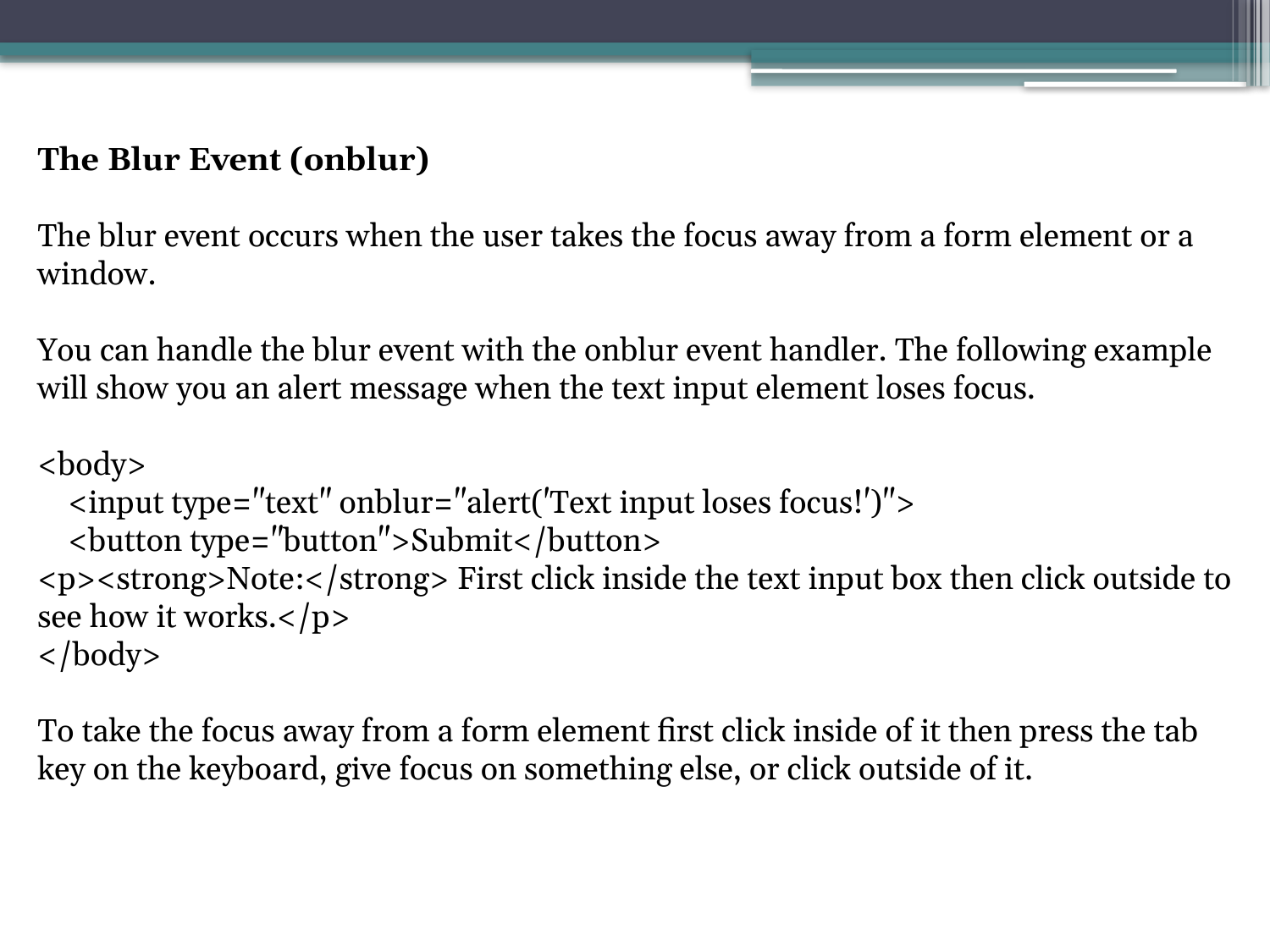

The Blur Event (onblur)

The blur event occurs when the user takes the focus away from a form element or a window.

You can handle the blur event with the onblur event handler. The following example will show you an alert message when the text input element loses focus.

<body>
    <input type="text" onblur="alert('Text input loses focus!')">
    <button type="button">Submit</button>
<p><strong>Note:</strong> First click inside the text input box then click outside to see how it works.</p>
</body>

To take the focus away from a form element first click inside of it then press the tab key on the keyboard, give focus on something else, or click outside of it.